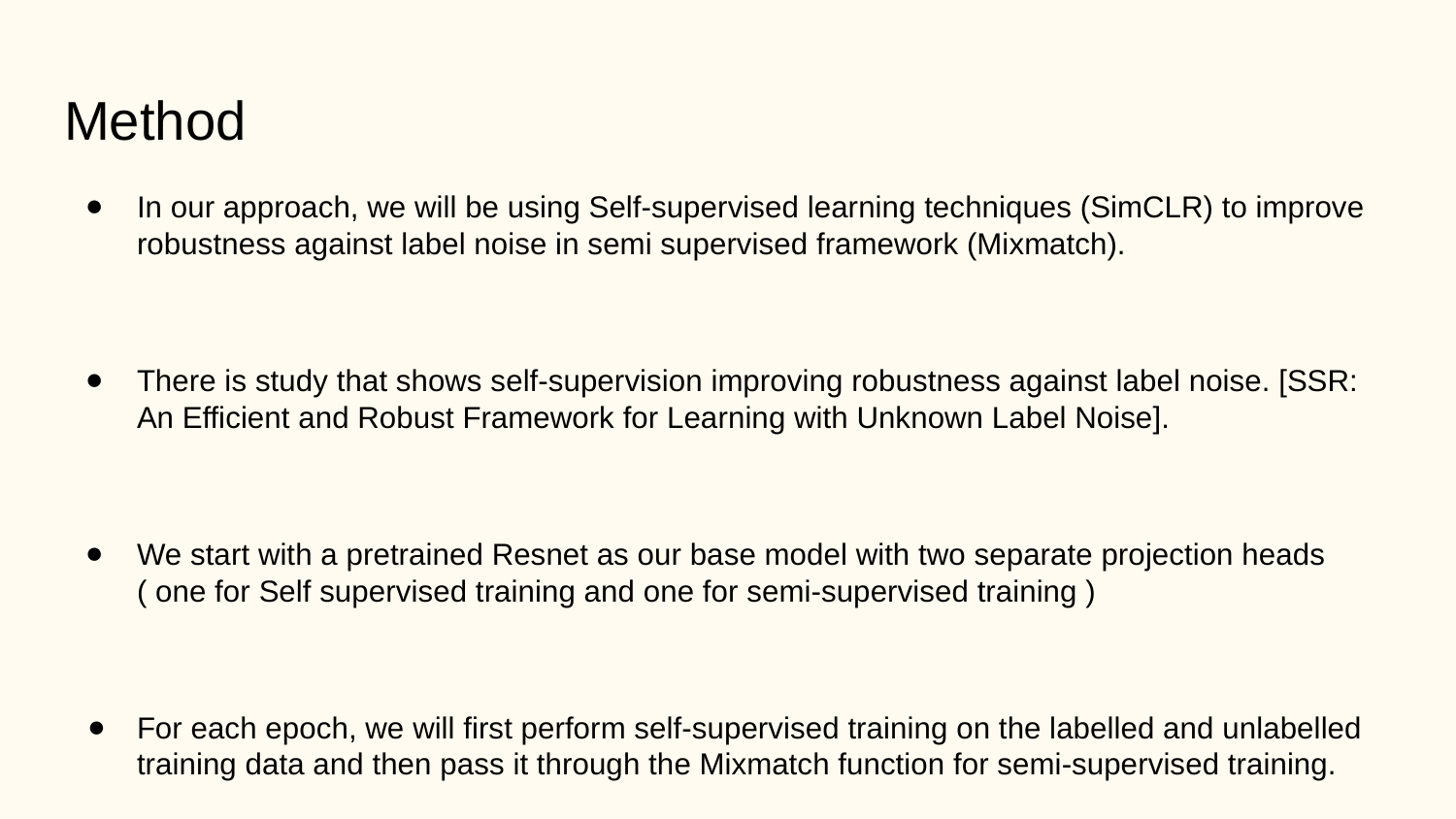

# Method
In our approach, we will be using Self-supervised learning techniques (SimCLR) to improve robustness against label noise in semi supervised framework (Mixmatch).

There is study that shows self-supervision improving robustness against label noise. [SSR: An Efficient and Robust Framework for Learning with Unknown Label Noise].

We start with a pretrained Resnet as our base model with two separate projection heads ( one for Self supervised training and one for semi-supervised training )

For each epoch, we will first perform self-supervised training on the labelled and unlabelled training data and then pass it through the Mixmatch function for semi-supervised training.